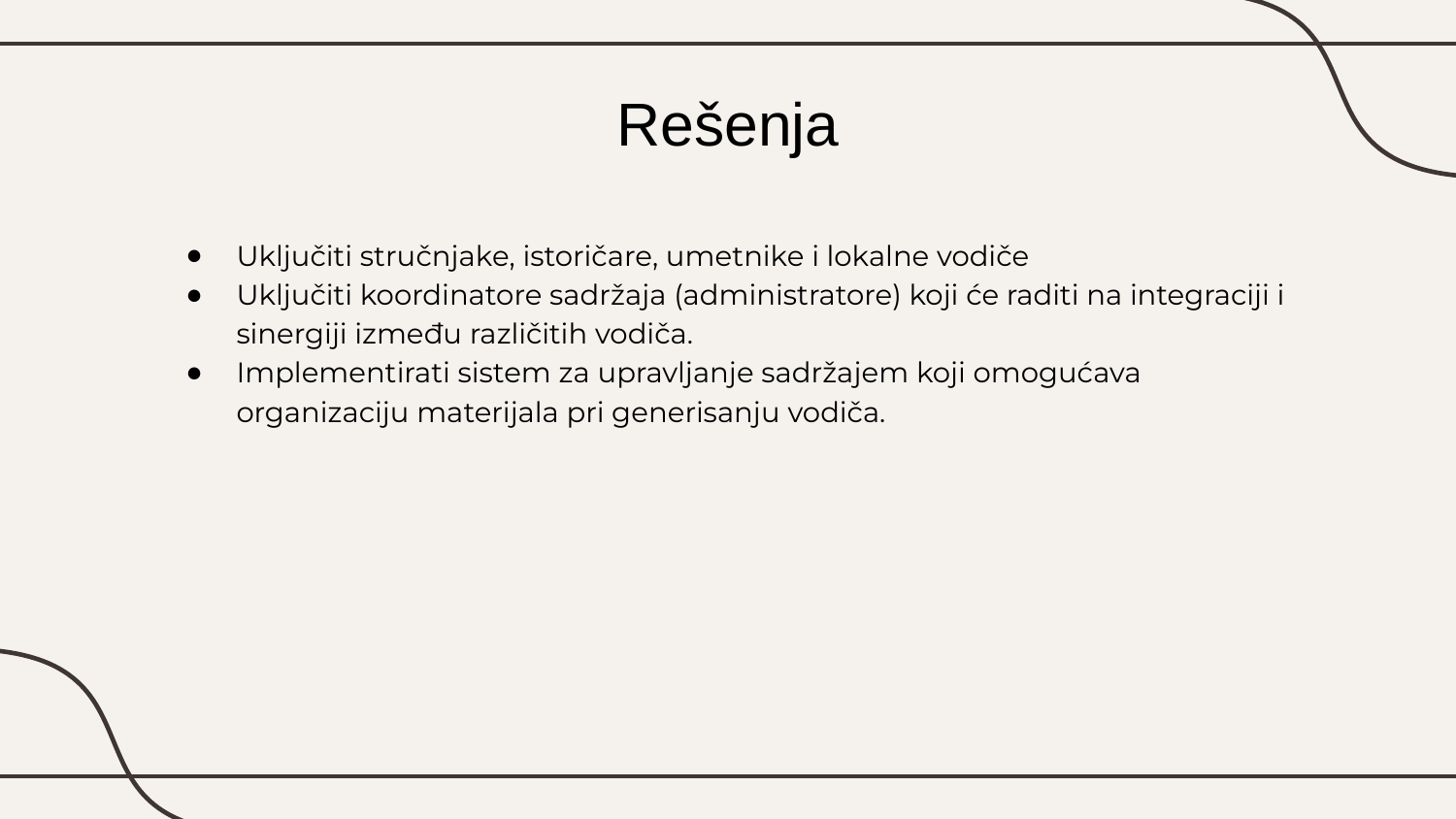

# Rešenja
Uključiti stručnjake, istoričare, umetnike i lokalne vodiče
Uključiti koordinatore sadržaja (administratore) koji će raditi na integraciji i sinergiji između različitih vodiča.
Implementirati sistem za upravljanje sadržajem koji omogućava organizaciju materijala pri generisanju vodiča.